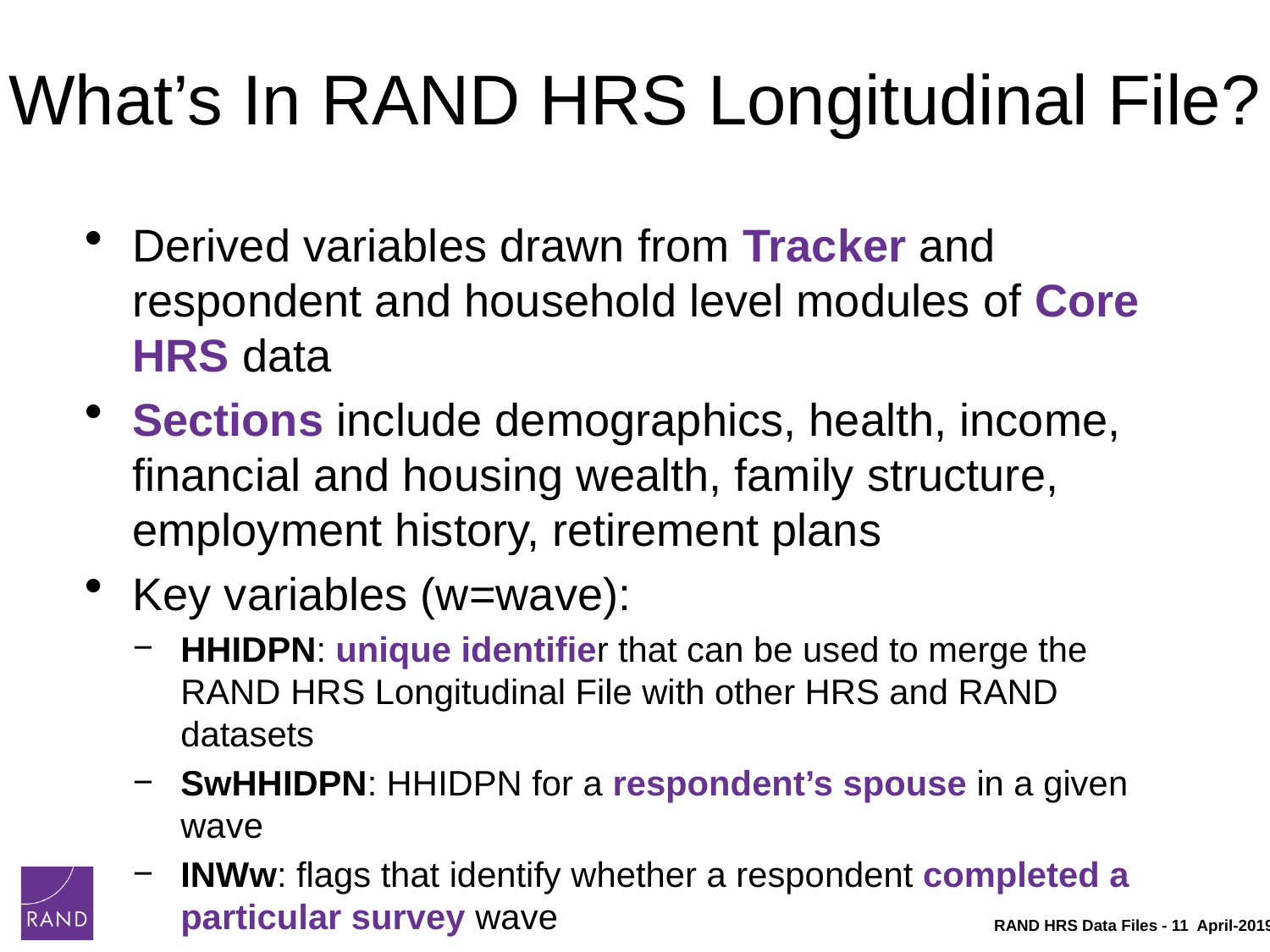

# What’s In RAND HRS Longitudinal File?
Derived variables drawn from Tracker and respondent and household level modules of Core HRS data
Sections include demographics, health, income, financial and housing wealth, family structure, employment history, retirement plans
Key variables (w=wave):
HHIDPN: unique identifier that can be used to merge the RAND HRS Longitudinal File with other HRS and RAND datasets
SwHHIDPN: HHIDPN for a respondent’s spouse in a given wave
INWw: flags that identify whether a respondent completed a particular survey wave